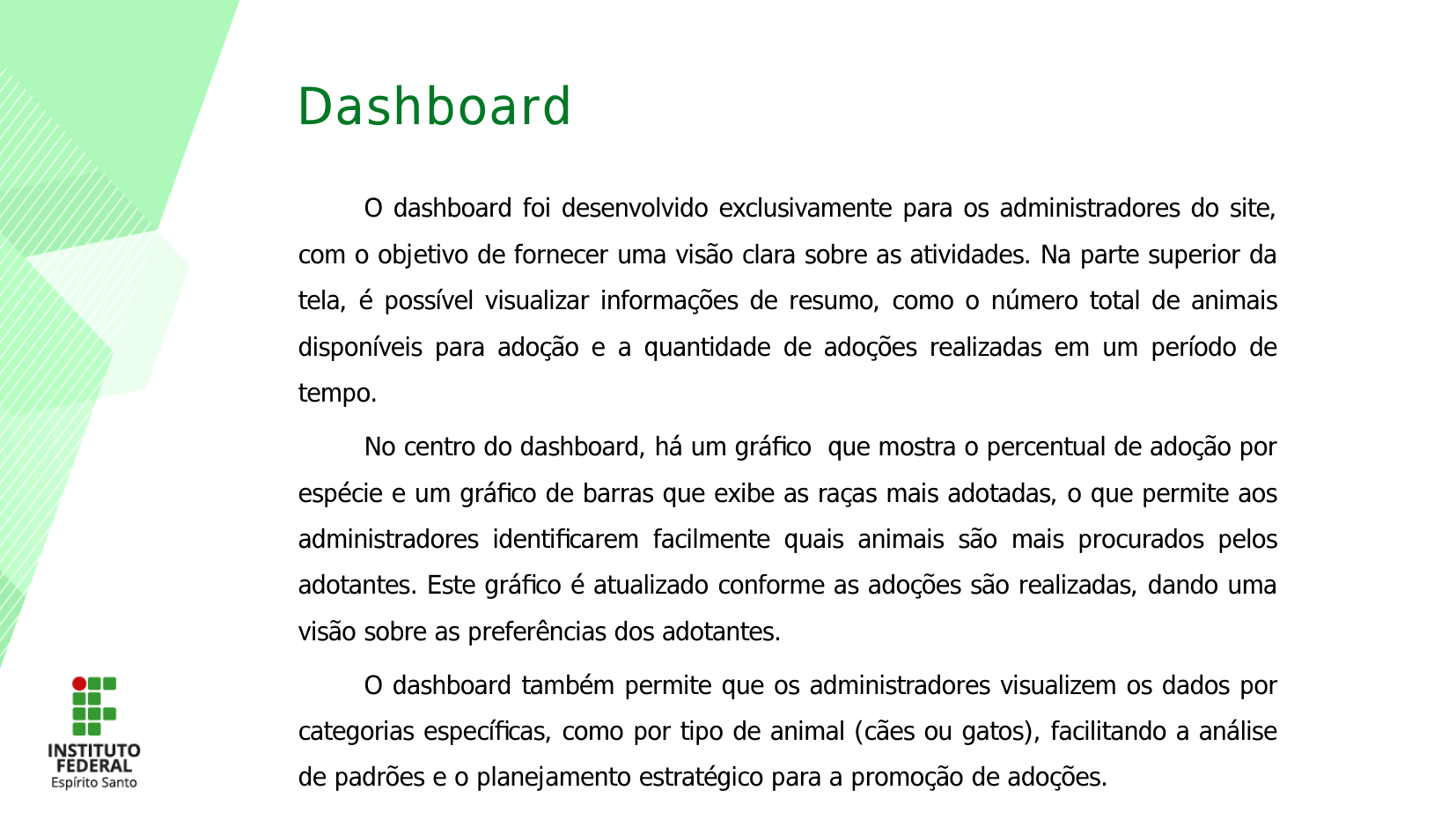

Dashboard
O dashboard foi desenvolvido exclusivamente para os administradores do site, com o objetivo de fornecer uma visão clara sobre as atividades. Na parte superior da tela, é possível visualizar informações de resumo, como o número total de animais disponíveis para adoção e a quantidade de adoções realizadas em um período de tempo.
No centro do dashboard, há um gráfico  que mostra o percentual de adoção por espécie e um gráfico de barras que exibe as raças mais adotadas, o que permite aos administradores identificarem facilmente quais animais são mais procurados pelos adotantes. Este gráfico é atualizado conforme as adoções são realizadas, dando uma visão sobre as preferências dos adotantes.
O dashboard também permite que os administradores visualizem os dados por categorias específicas, como por tipo de animal (cães ou gatos), facilitando a análise de padrões e o planejamento estratégico para a promoção de adoções.